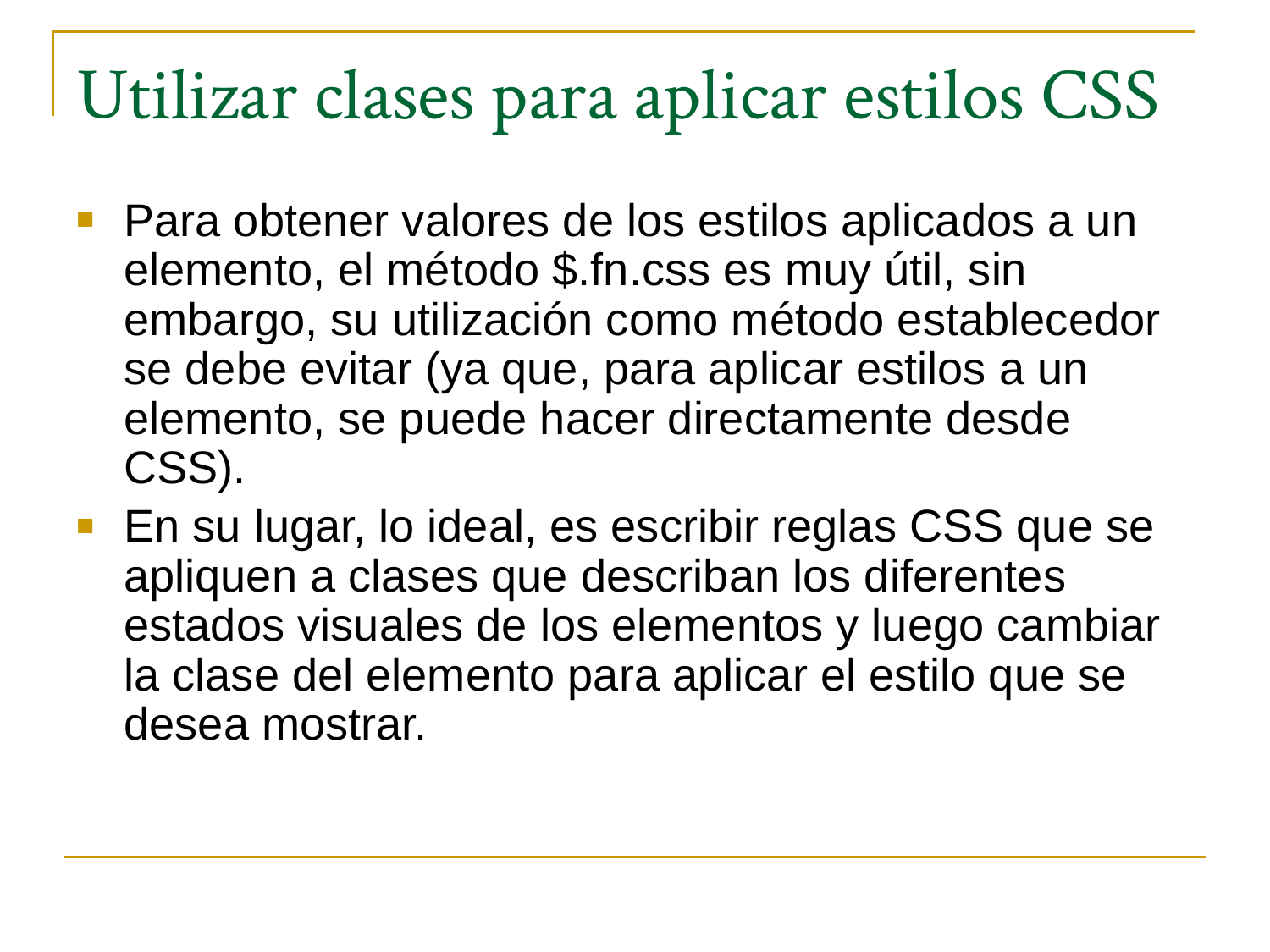

# Utilizar clases para aplicar estilos CSS
Para obtener valores de los estilos aplicados a un elemento, el método $.fn.css es muy útil, sin embargo, su utilización como método establecedor se debe evitar (ya que, para aplicar estilos a un elemento, se puede hacer directamente desde CSS).
En su lugar, lo ideal, es escribir reglas CSS que se apliquen a clases que describan los diferentes estados visuales de los elementos y luego cambiar la clase del elemento para aplicar el estilo que se desea mostrar.